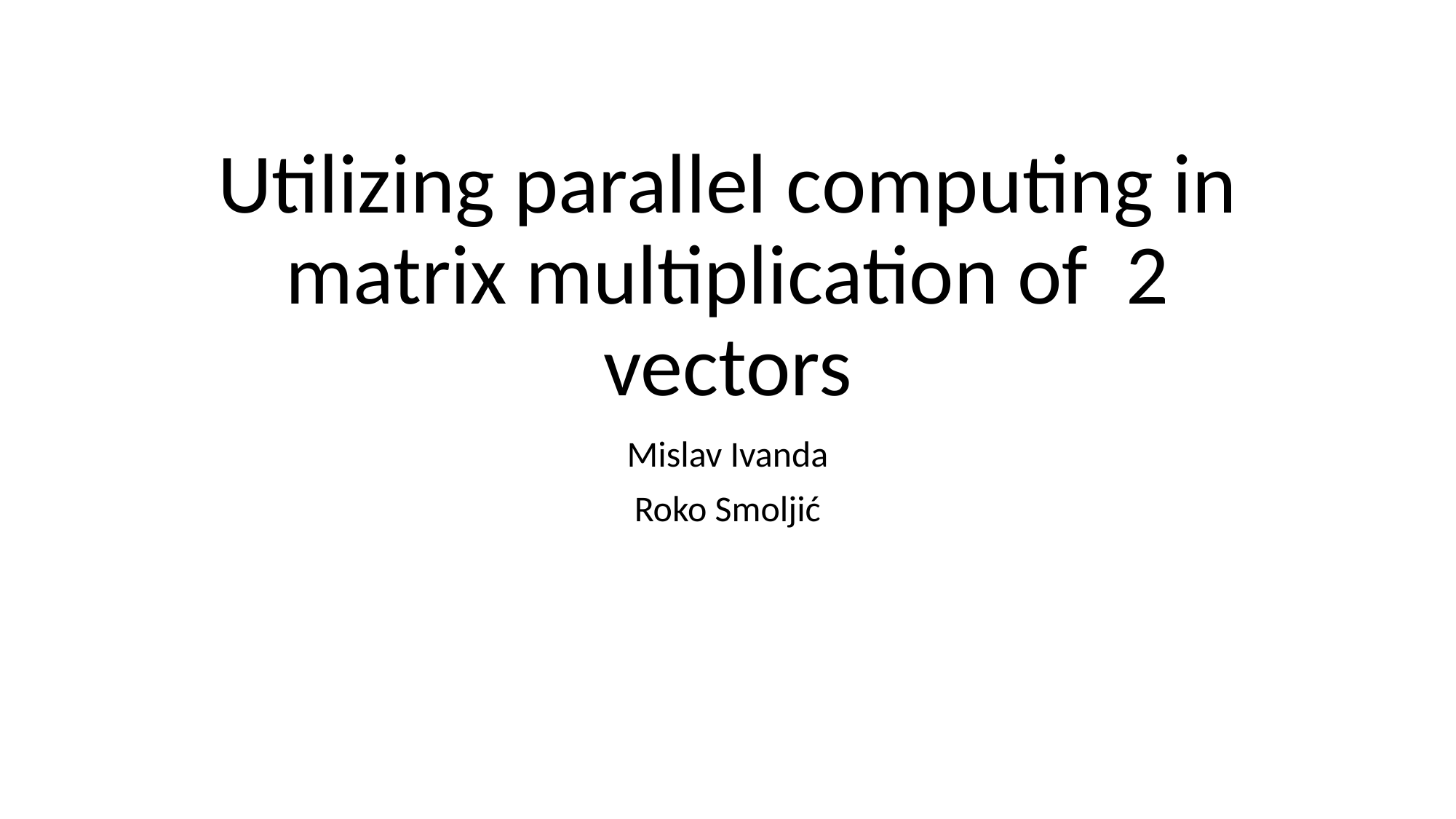

# Utilizing parallel computing in matrix multiplication of  2 vectors
Mislav Ivanda
Roko Smoljić